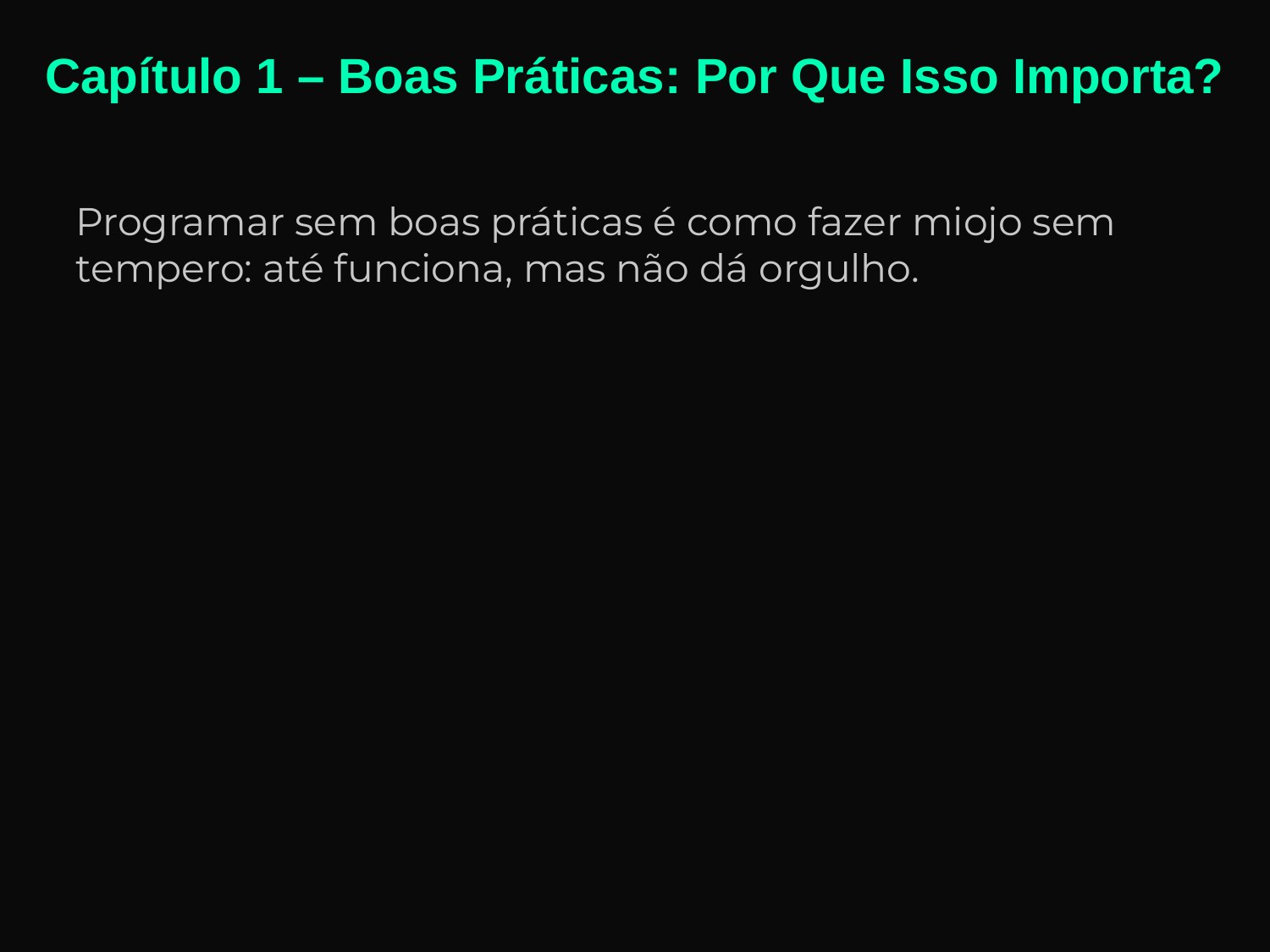

Capítulo 1 – Boas Práticas: Por Que Isso Importa?
Programar sem boas práticas é como fazer miojo sem tempero: até funciona, mas não dá orgulho.